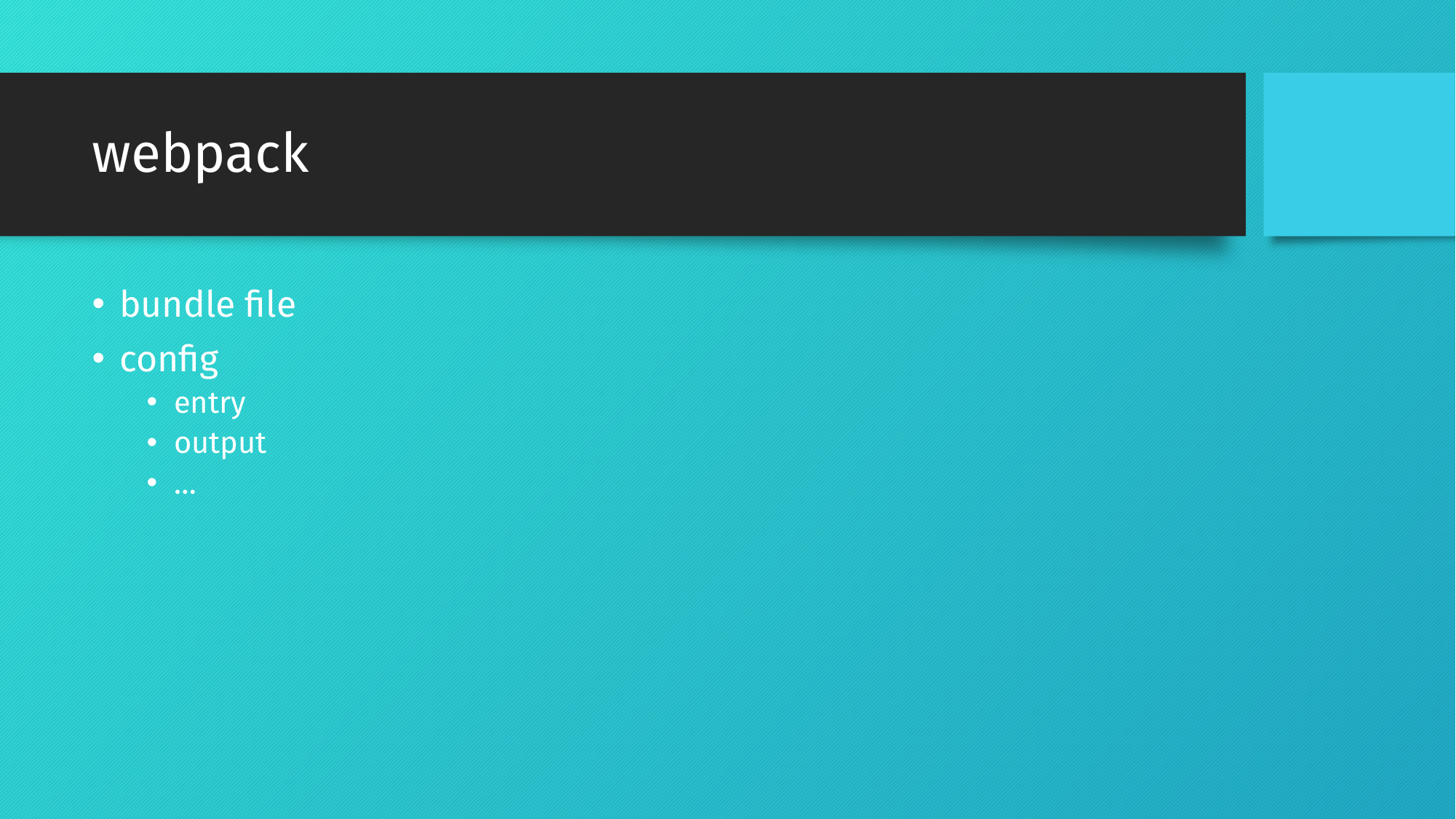

# webpack
bundle file
config
entry
output
…